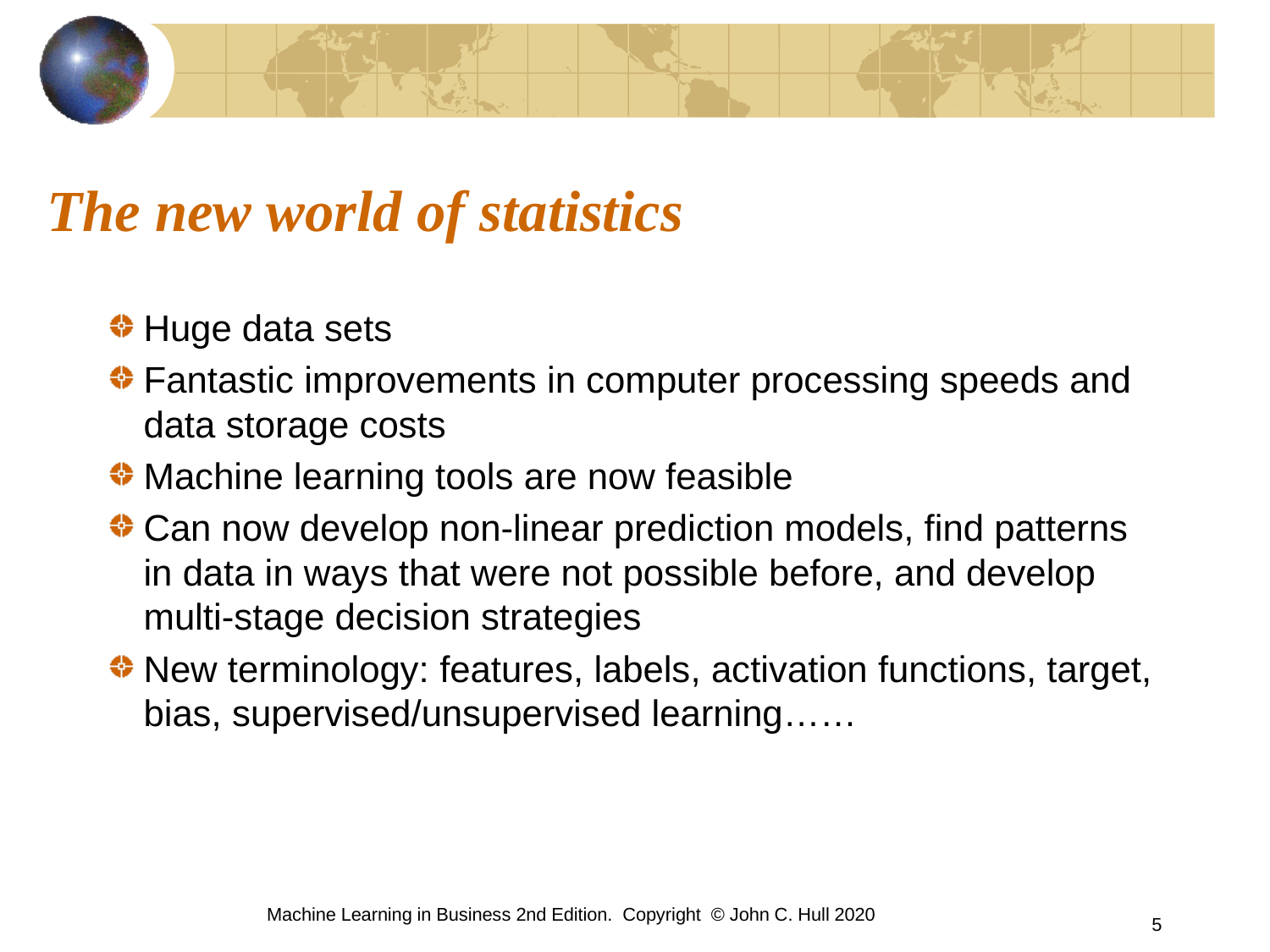

# The new world of statistics
Huge data sets
Fantastic improvements in computer processing speeds and data storage costs
Machine learning tools are now feasible
Can now develop non-linear prediction models, find patterns in data in ways that were not possible before, and develop multi-stage decision strategies
New terminology: features, labels, activation functions, target, bias, supervised/unsupervised learning……
Machine Learning in Business 2nd Edition.  Copyright  © John C. Hull 2020
5